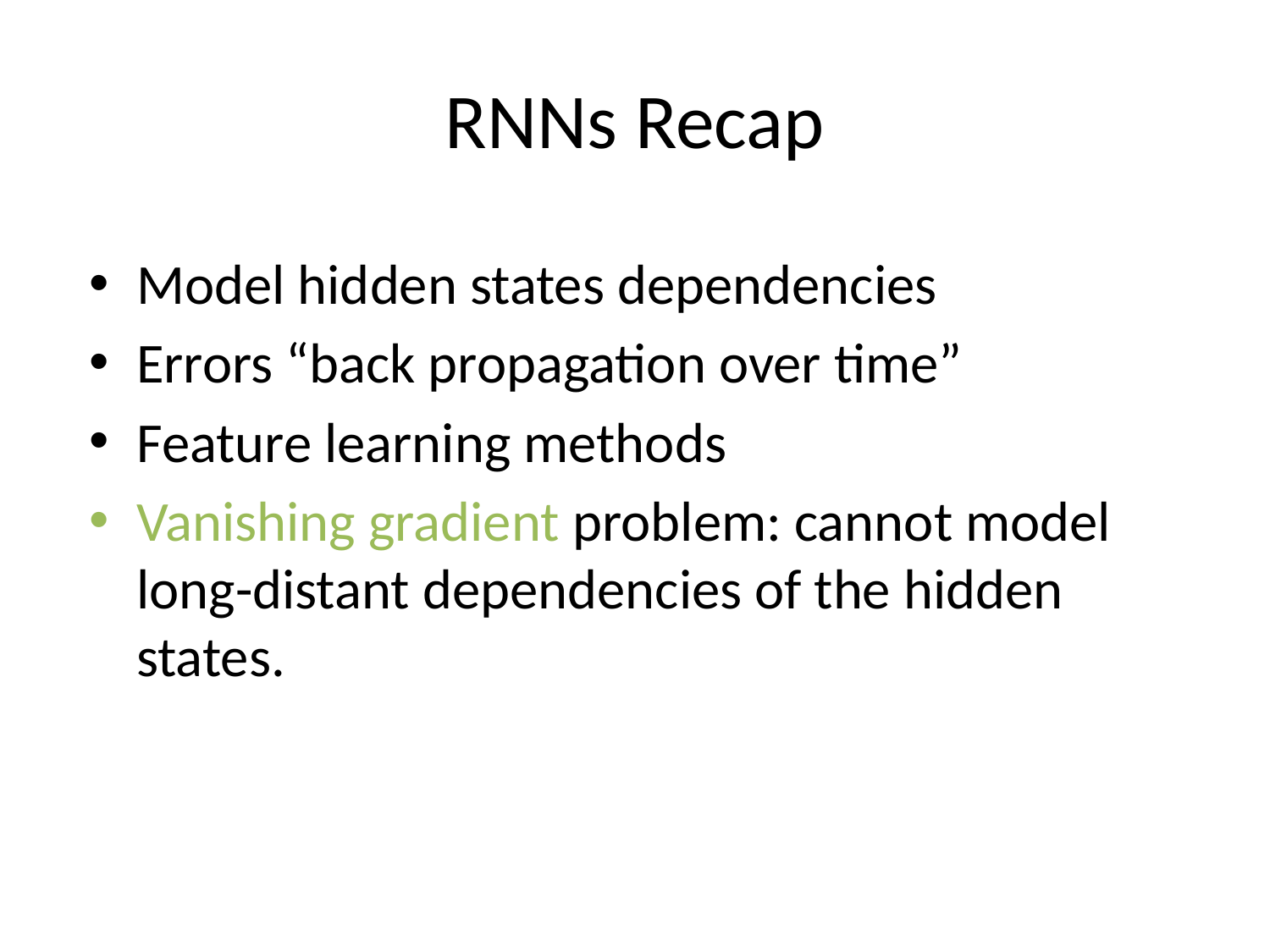

# RNNs Recap
Model hidden states dependencies
Errors “back propagation over time”
Feature learning methods
Vanishing gradient problem: cannot model long-distant dependencies of the hidden states.